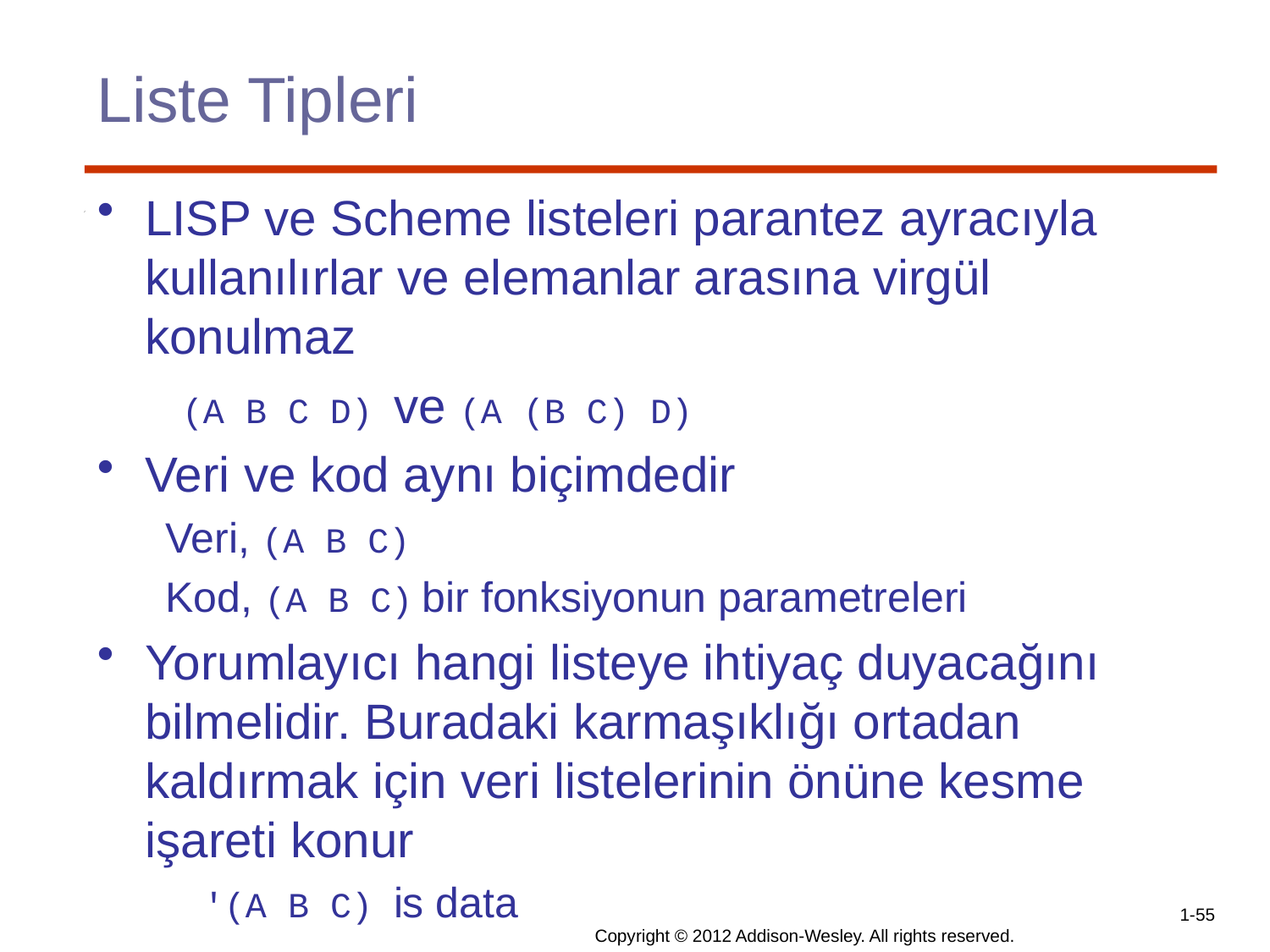

# Liste Tipleri
LISP ve Scheme listeleri parantez ayracıyla kullanılırlar ve elemanlar arasına virgül konulmaz
    (A B C D) ve (A (B C) D)
Veri ve kod aynı biçimdedir
       Veri, (A B C)
       Kod, (A B C) bir fonksiyonun parametreleri
Yorumlayıcı hangi listeye ihtiyaç duyacağını bilmelidir. Buradaki karmaşıklığı ortadan kaldırmak için veri listelerinin önüne kesme işareti konur
     ′(A B C) is data

1-55
Copyright © 2012 Addison-Wesley. All rights reserved.